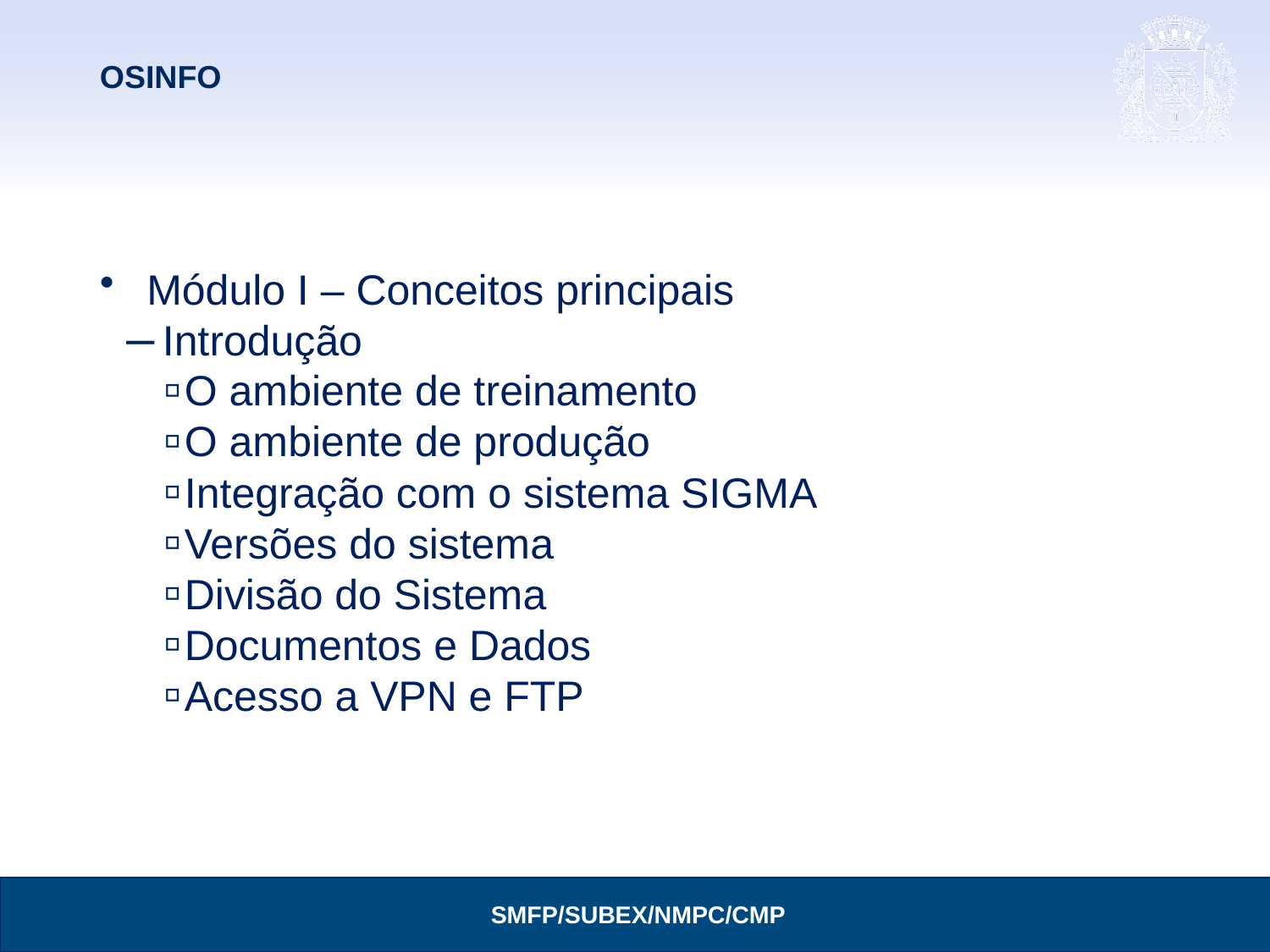

# OSINFO
Módulo I – Conceitos principais
Introdução
O ambiente de treinamento
O ambiente de produção
Integração com o sistema SIGMA
Versões do sistema
Divisão do Sistema
Documentos e Dados
Acesso a VPN e FTP